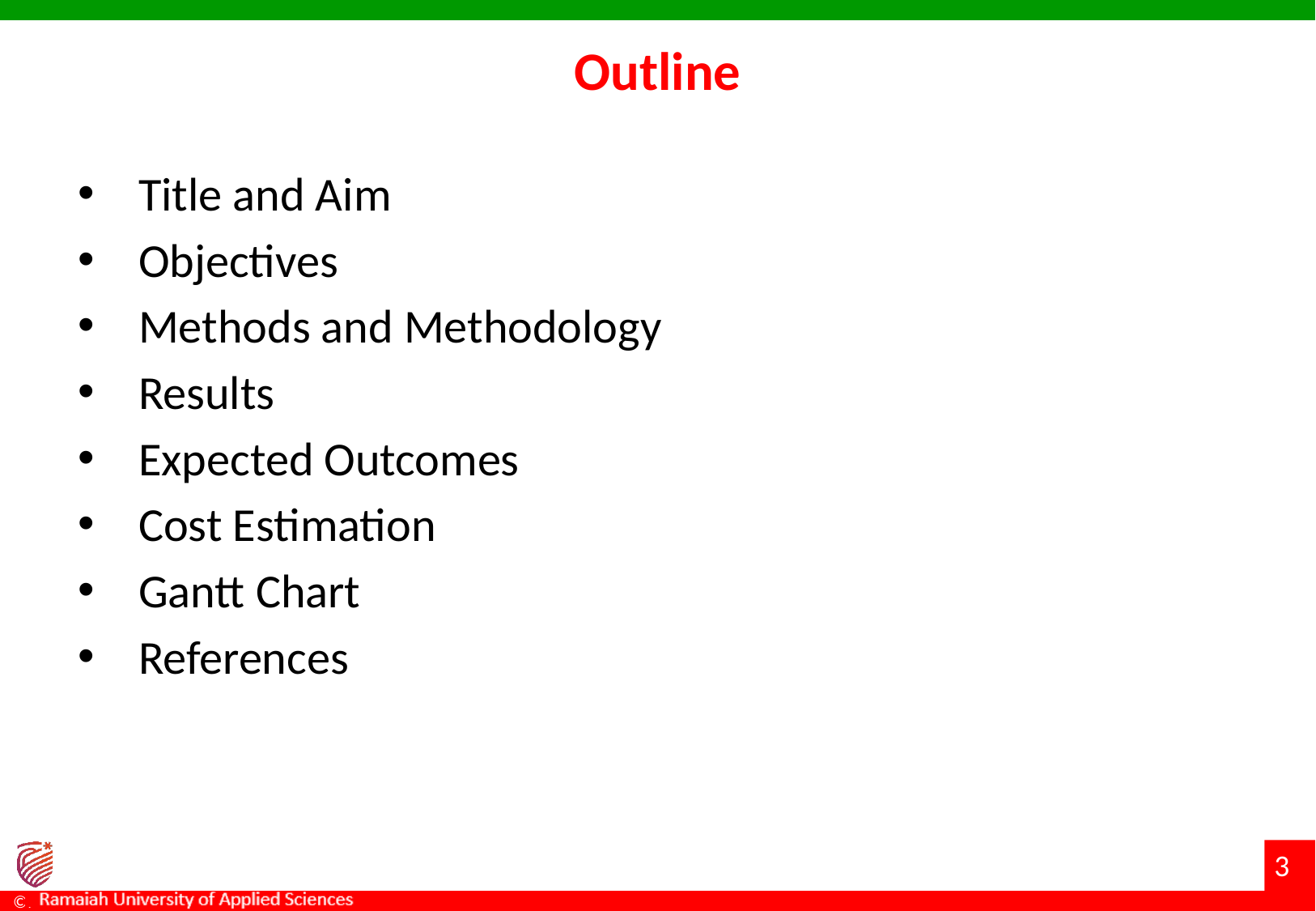

# Outline
Title and Aim
Objectives
Methods and Methodology
Results
Expected Outcomes
Cost Estimation
Gantt Chart
References